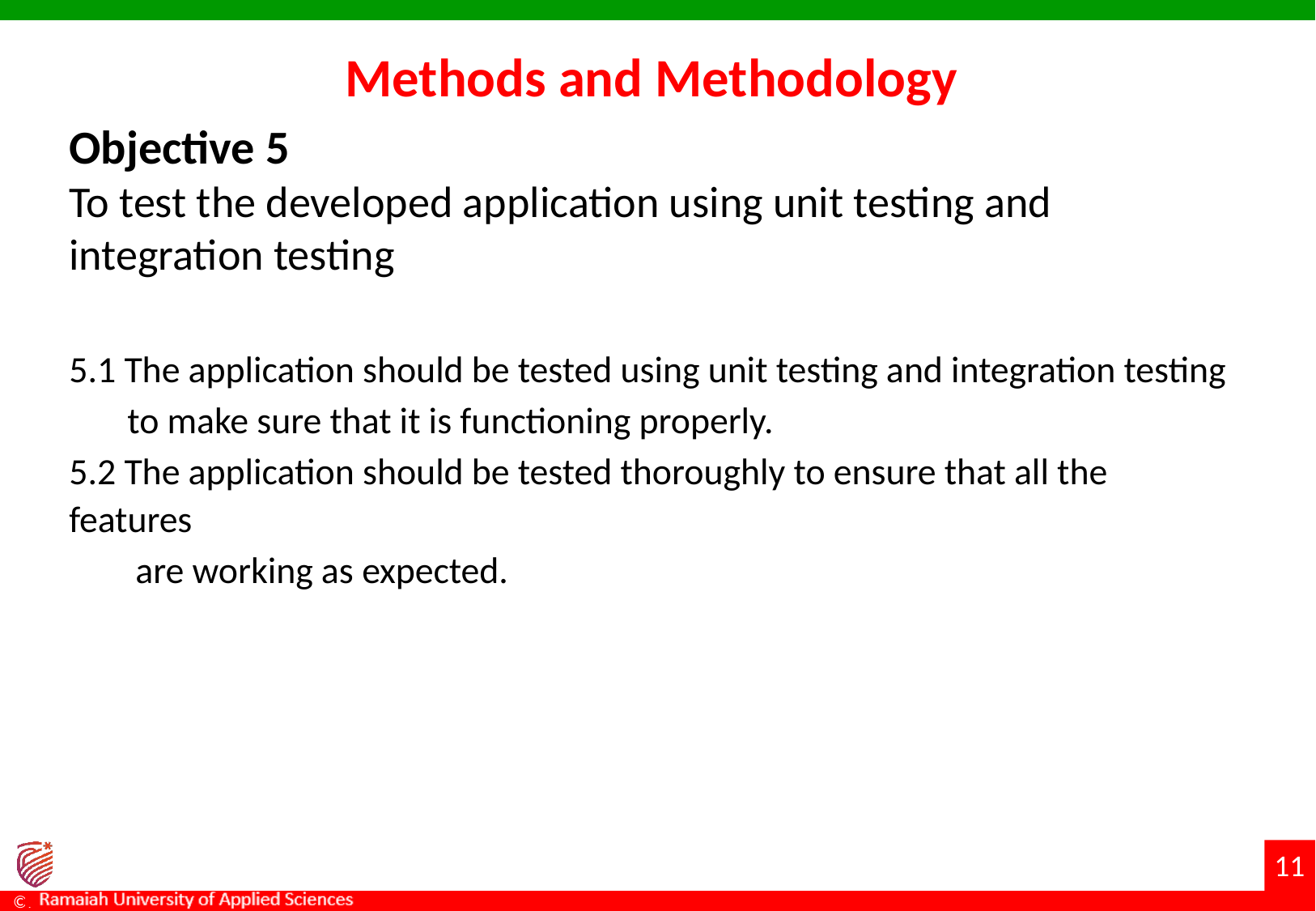

# Methods and Methodology
Objective 5
To test the developed application using unit testing and integration testing

5.1 The application should be tested using unit testing and integration testing
       to make sure that it is functioning properly.
5.2 The application should be tested thoroughly to ensure that all the features
        are working as expected.